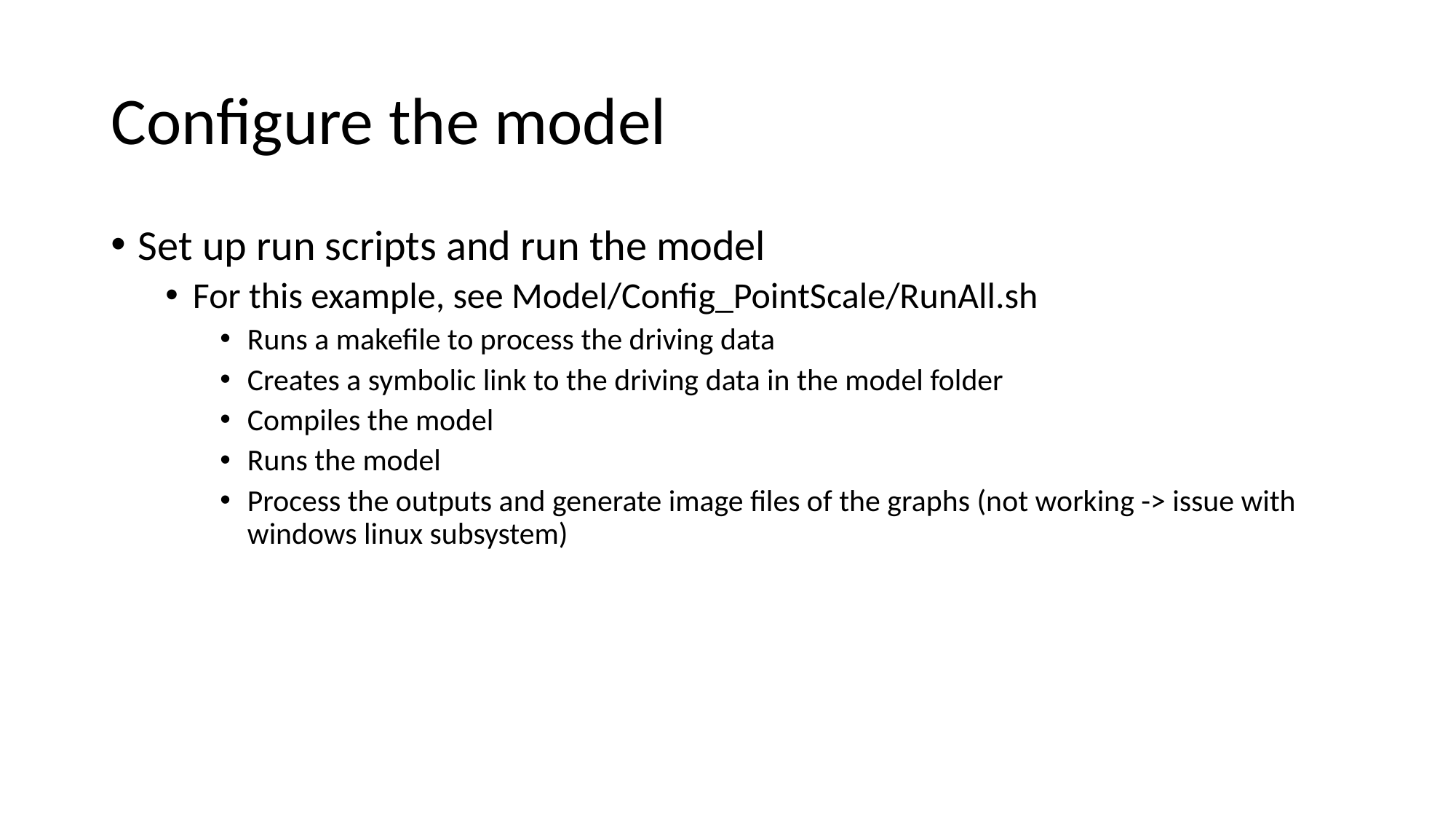

# Configure the model
Set up run scripts and run the model
For this example, see Model/Config_PointScale/RunAll.sh
Runs a makefile to process the driving data
Creates a symbolic link to the driving data in the model folder
Compiles the model
Runs the model
Process the outputs and generate image files of the graphs (not working -> issue with windows linux subsystem)